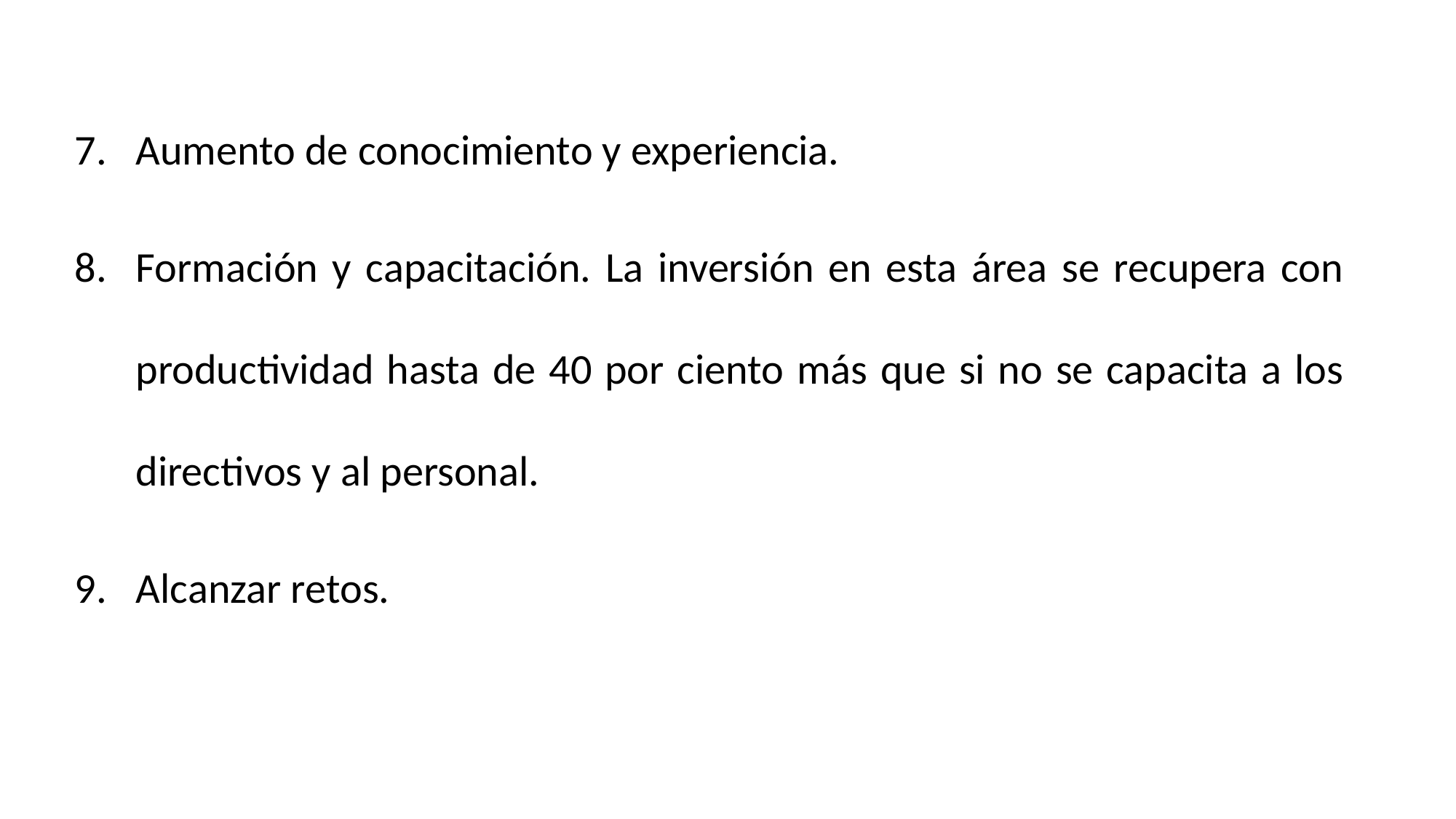

Aumento de conocimiento y experiencia.
Formación y capacitación. La inversión en esta área se recupera con productividad hasta de 40 por ciento más que si no se capacita a los directivos y al personal.
Alcanzar retos.